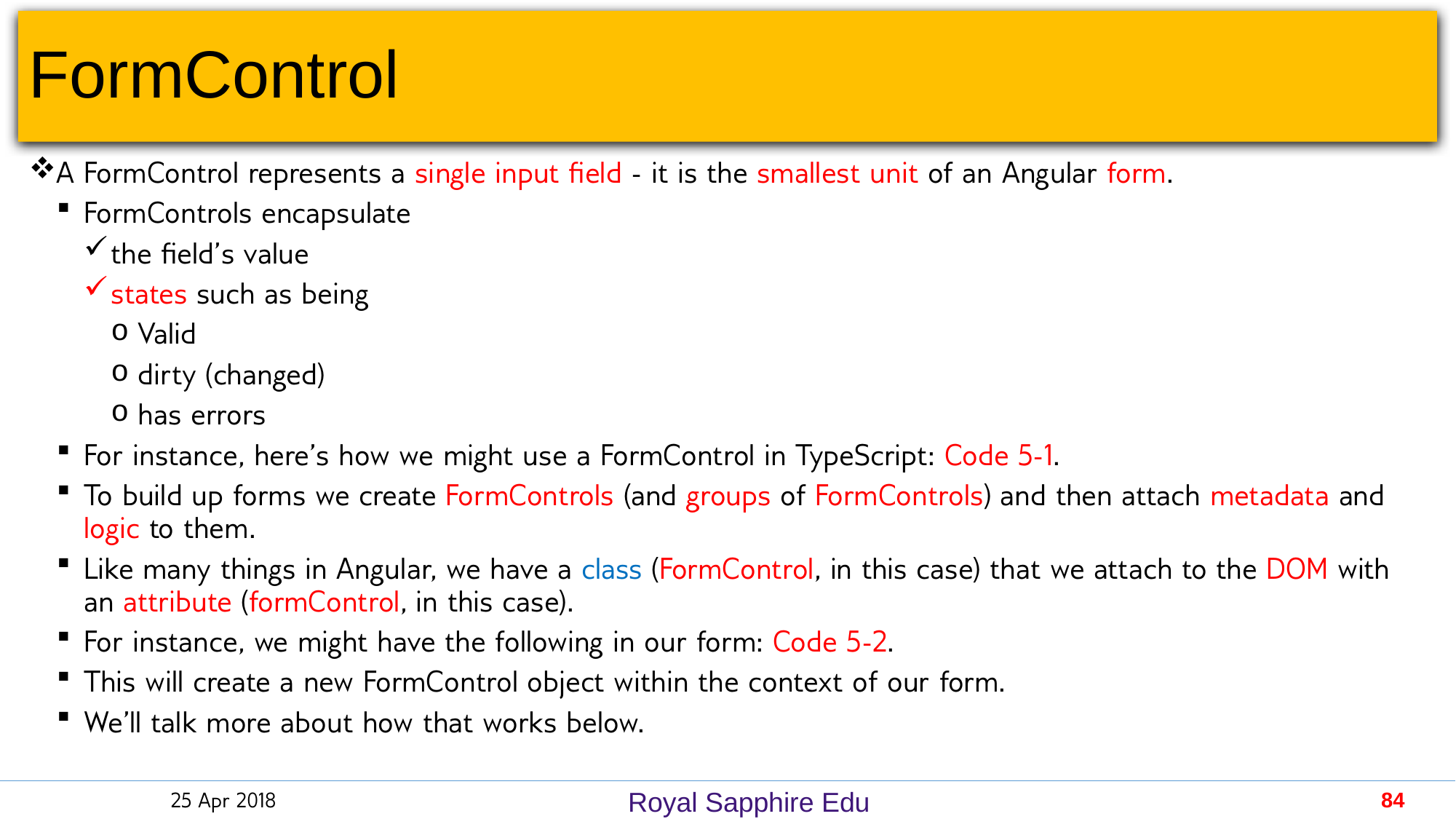

# FormControl
A FormControl represents a single input field - it is the smallest unit of an Angular form.
FormControls encapsulate
the field’s value
states such as being
Valid
dirty (changed)
has errors
For instance, here’s how we might use a FormControl in TypeScript: Code 5-1.
To build up forms we create FormControls (and groups of FormControls) and then attach metadata and logic to them.
Like many things in Angular, we have a class (FormControl, in this case) that we attach to the DOM with an attribute (formControl, in this case).
For instance, we might have the following in our form: Code 5-2.
This will create a new FormControl object within the context of our form.
We’ll talk more about how that works below.
25 Apr 2018
84